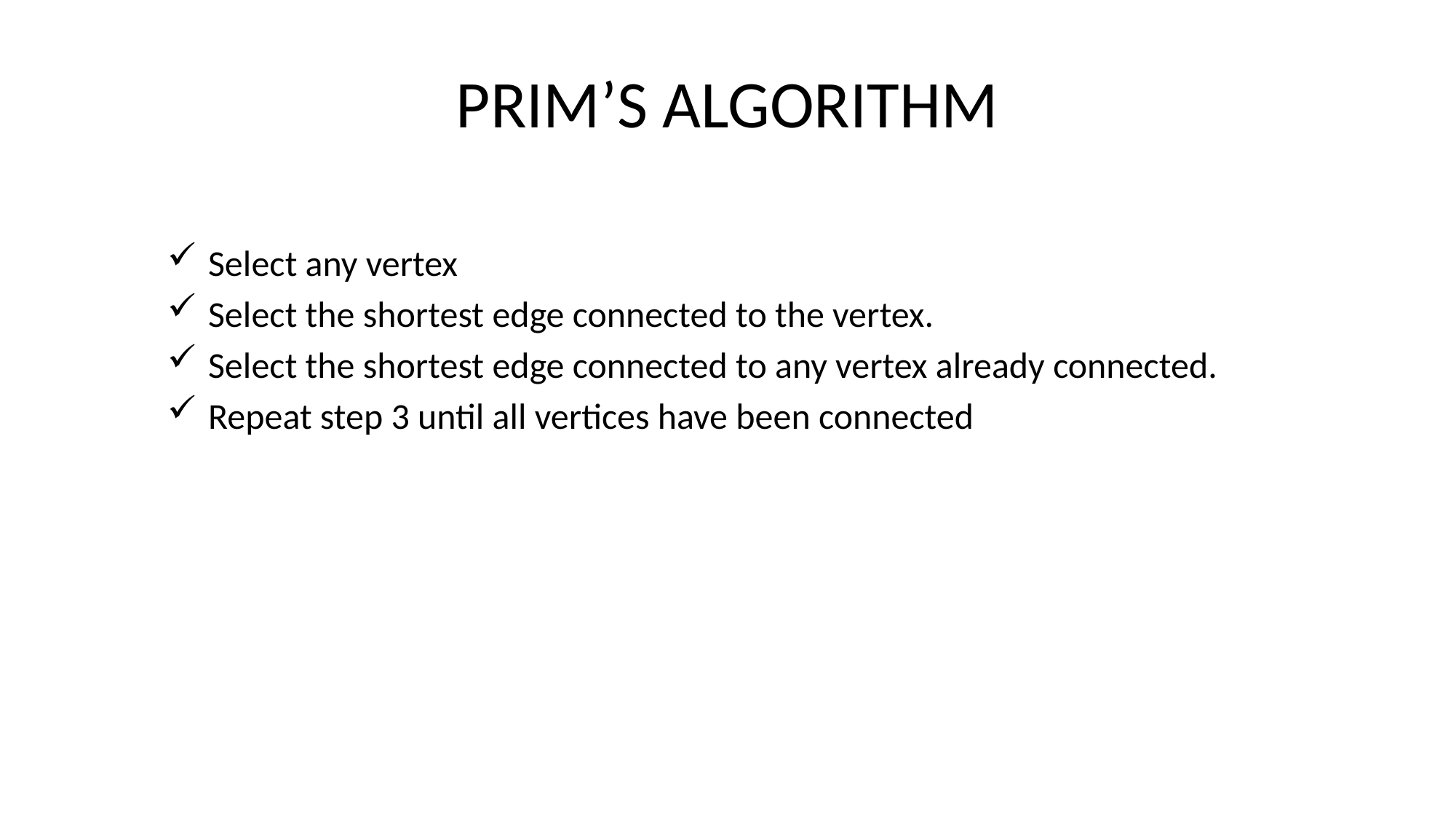

# PRIM’S ALGORITHM
Select any vertex
Select the shortest edge connected to the vertex.
Select the shortest edge connected to any vertex already connected.
Repeat step 3 until all vertices have been connected